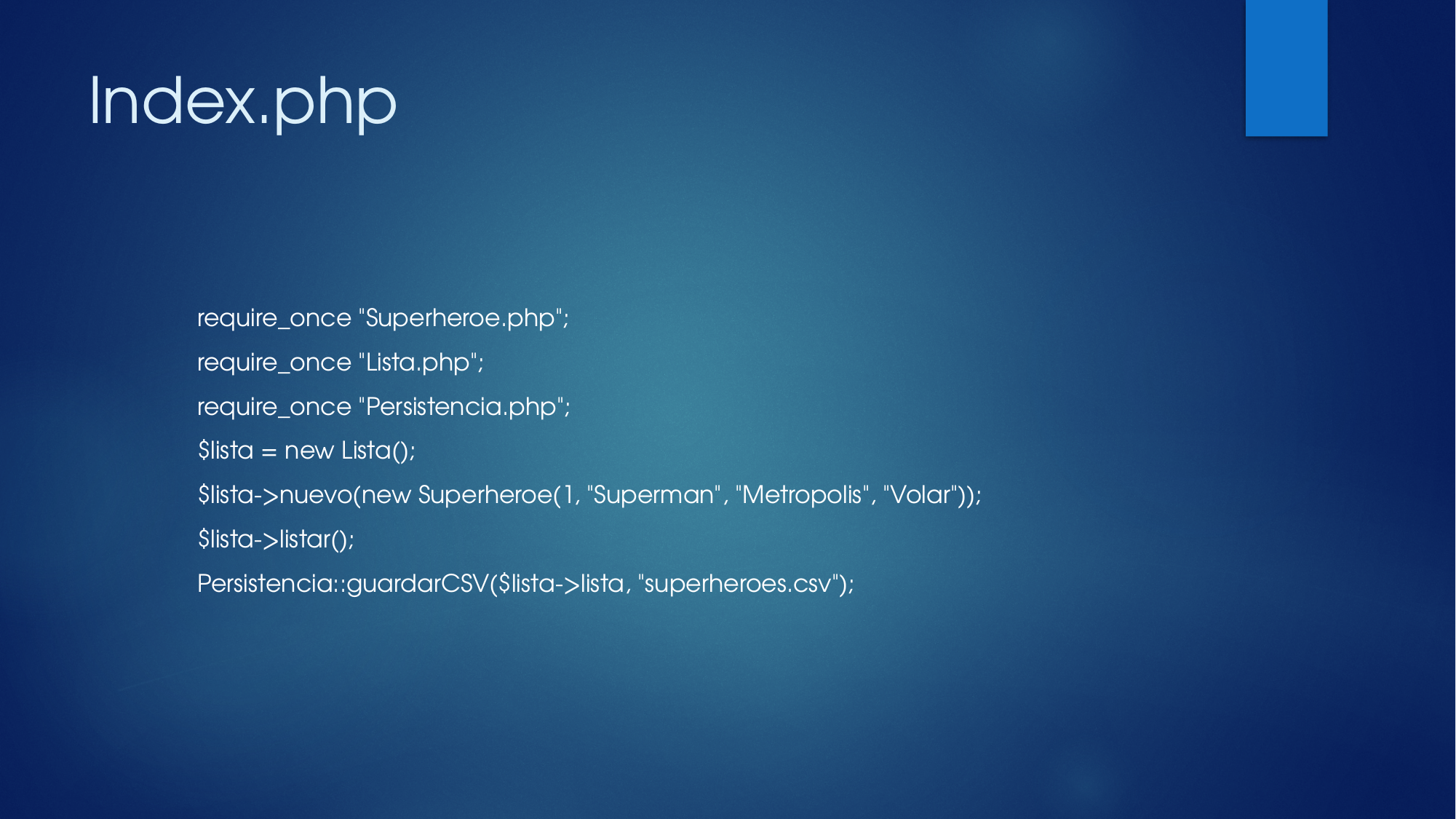

# Index.php

require_once "Superheroe.php";
require_once "Lista.php";
require_once "Persistencia.php";
$lista = new Lista();
$lista->nuevo(new Superheroe(1, "Superman", "Metropolis", "Volar"));
$lista->listar();
Persistencia::guardarCSV($lista->lista, "superheroes.csv");